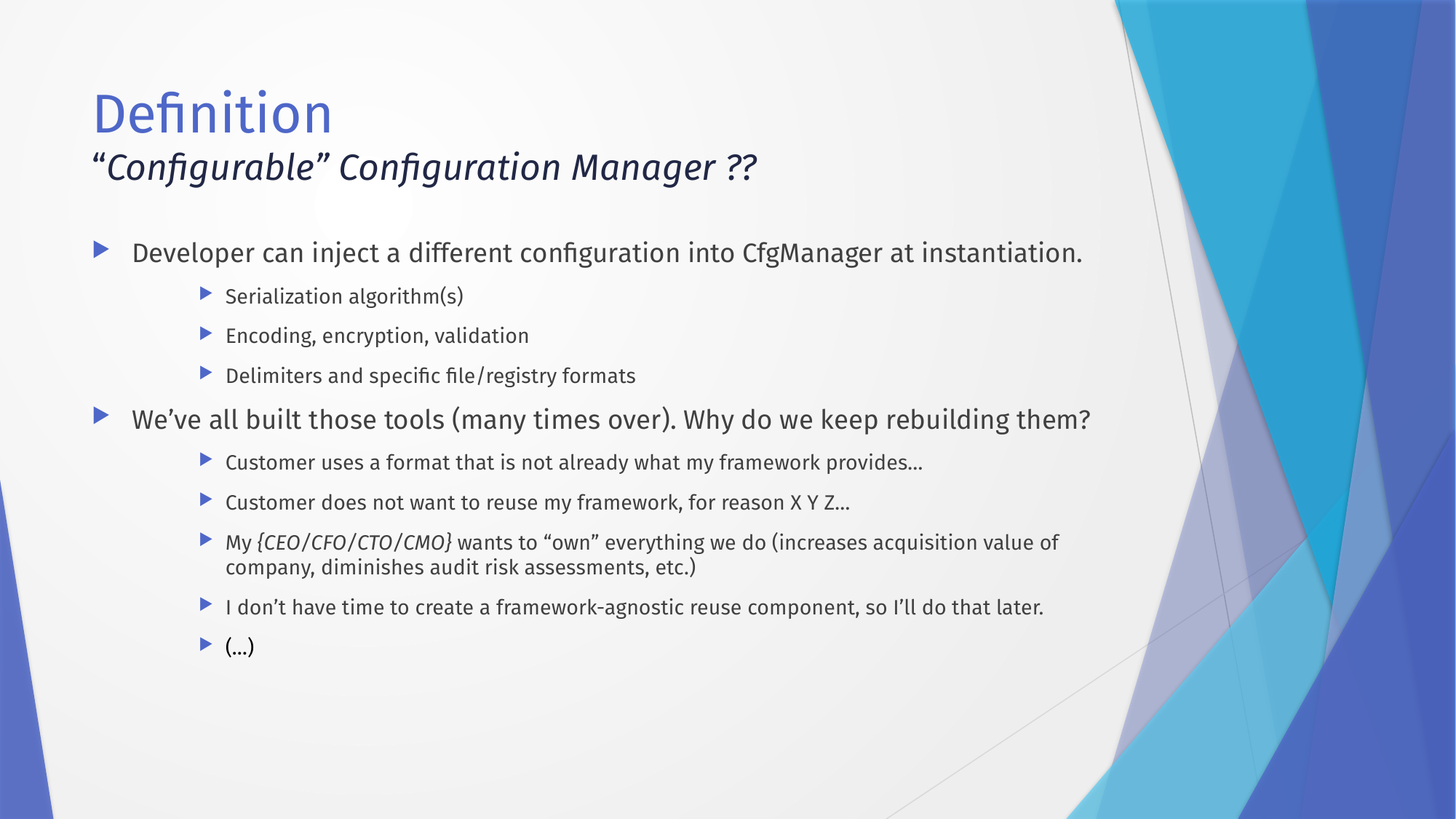

# Definition “Configurable” Configuration Manager ??
Developer can inject a different configuration into CfgManager at instantiation.
Serialization algorithm(s)
Encoding, encryption, validation
Delimiters and specific file/registry formats
We’ve all built those tools (many times over). Why do we keep rebuilding them?
Customer uses a format that is not already what my framework provides…
Customer does not want to reuse my framework, for reason X Y Z…
My {CEO/CFO/CTO/CMO} wants to “own” everything we do (increases acquisition value of company, diminishes audit risk assessments, etc.)
I don’t have time to create a framework-agnostic reuse component, so I’ll do that later.
(…)